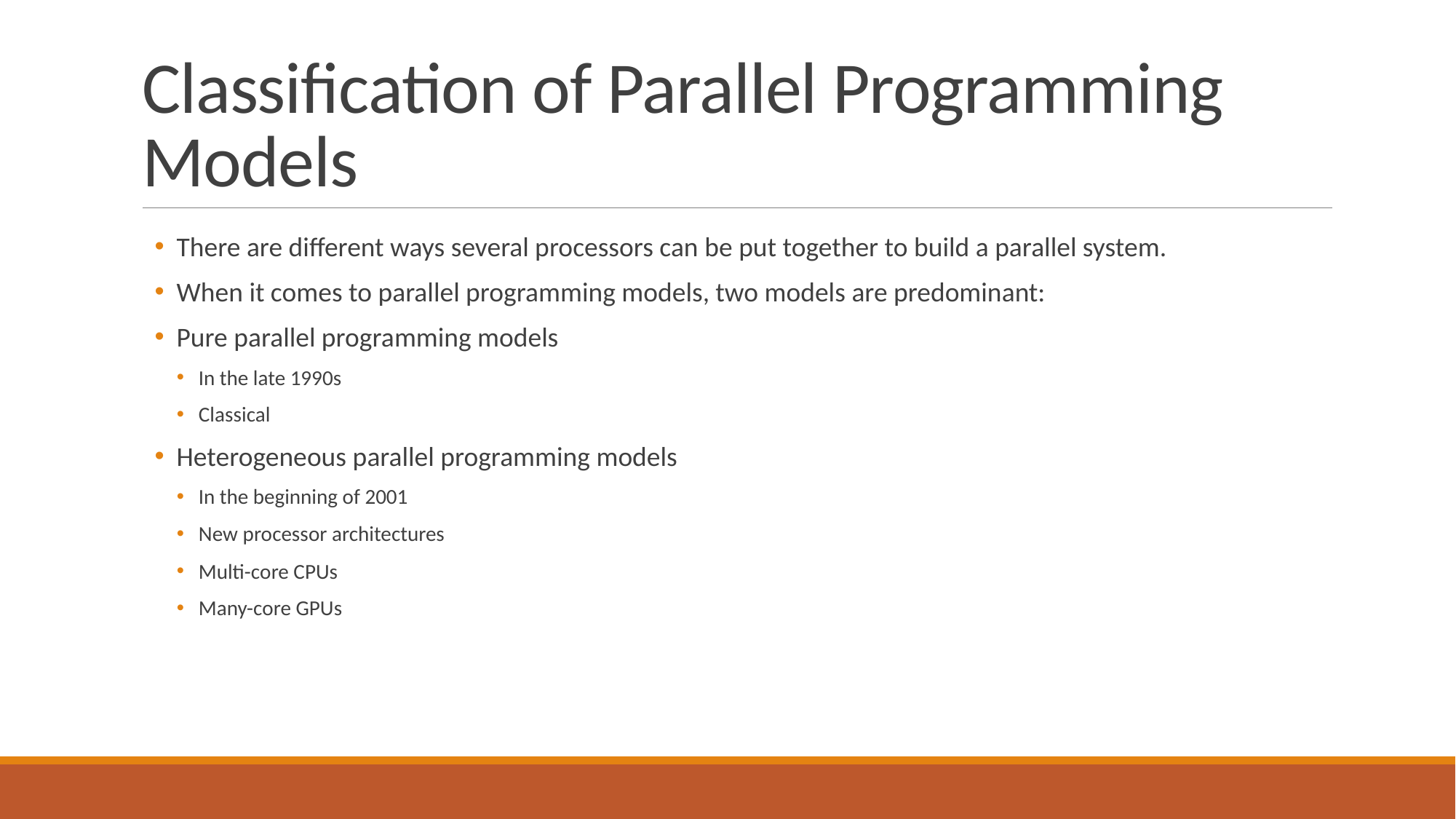

# Classification of Parallel Programming Models
There are different ways several processors can be put together to build a parallel system.
When it comes to parallel programming models, two models are predominant:
Pure parallel programming models
In the late 1990s
Classical
Heterogeneous parallel programming models
In the beginning of 2001
New processor architectures
Multi-core CPUs
Many-core GPUs